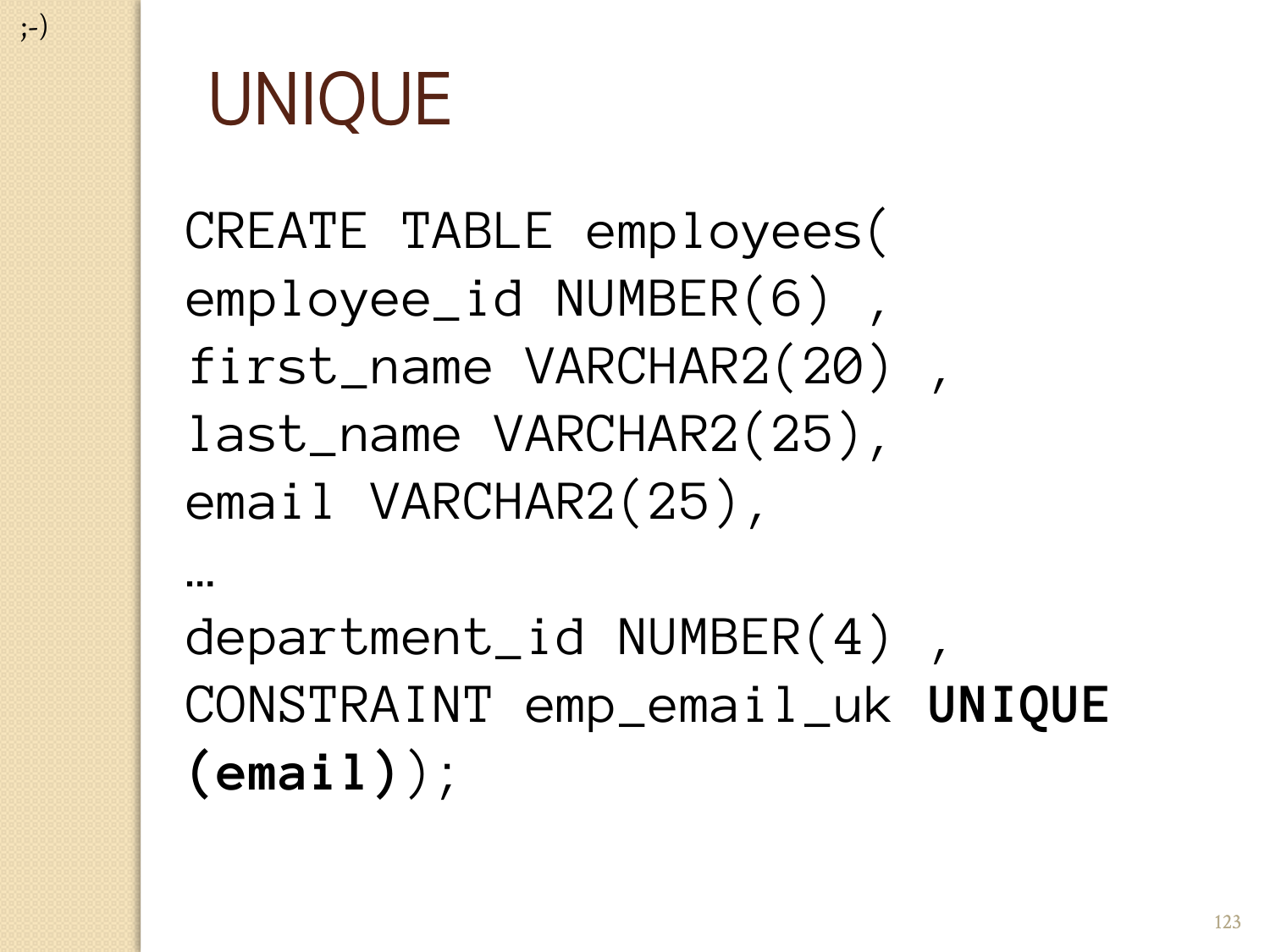

;-)
UNIQUE
CREATE TABLE employees(
employee_id NUMBER(6) ,
first_name VARCHAR2(20) ,
last_name VARCHAR2(25),
email VARCHAR2(25),
…
department_id NUMBER(4) ,
CONSTRAINT emp_email_uk UNIQUE (email));
123
123